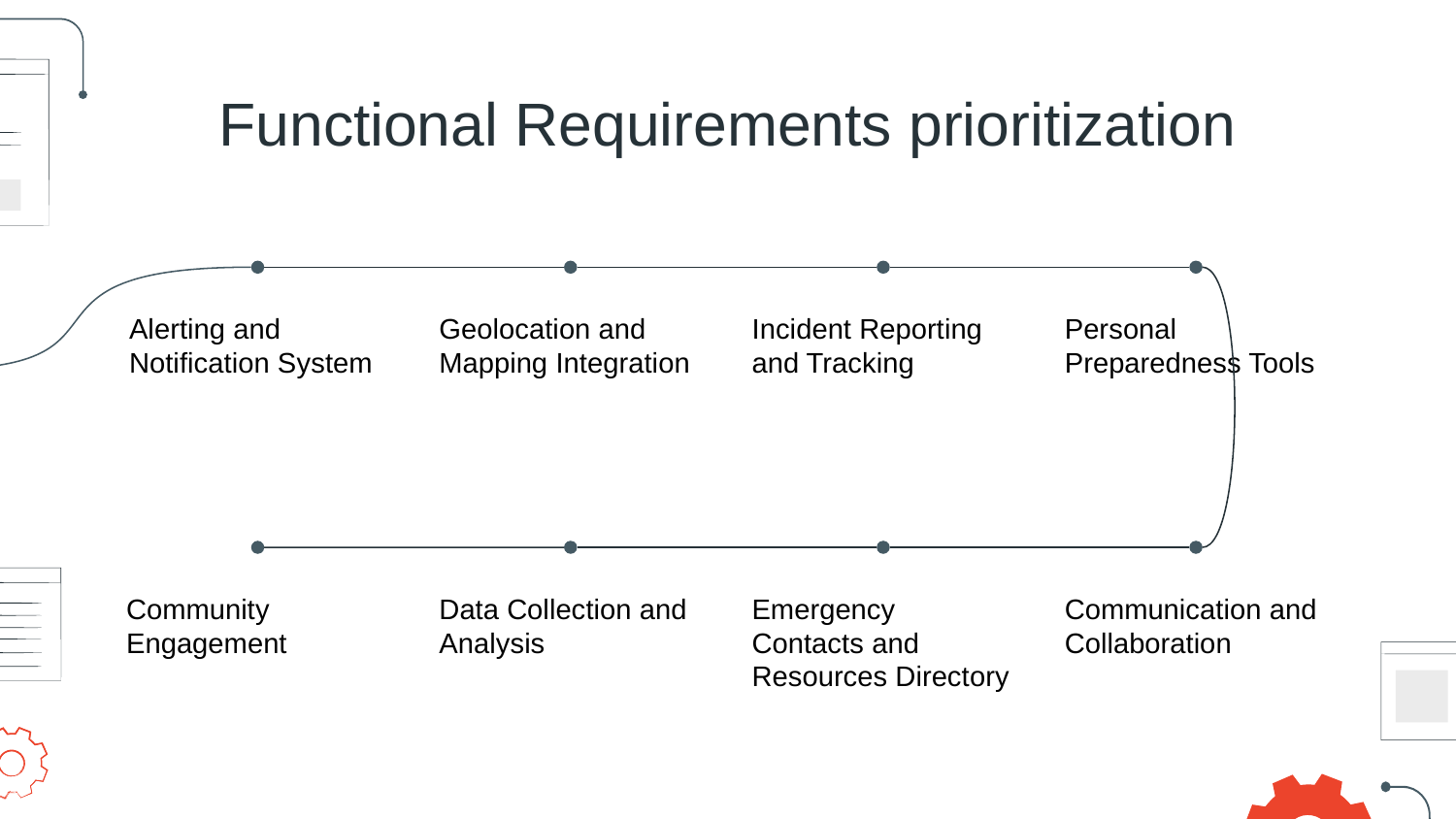

# Functional Requirements prioritization

Alerting and Notification System
Geolocation and Mapping Integration
Incident Reporting and Tracking
Personal Preparedness Tools

Community Engagement
Data Collection and Analysis
Emergency Contacts and Resources Directory
Communication and Collaboration